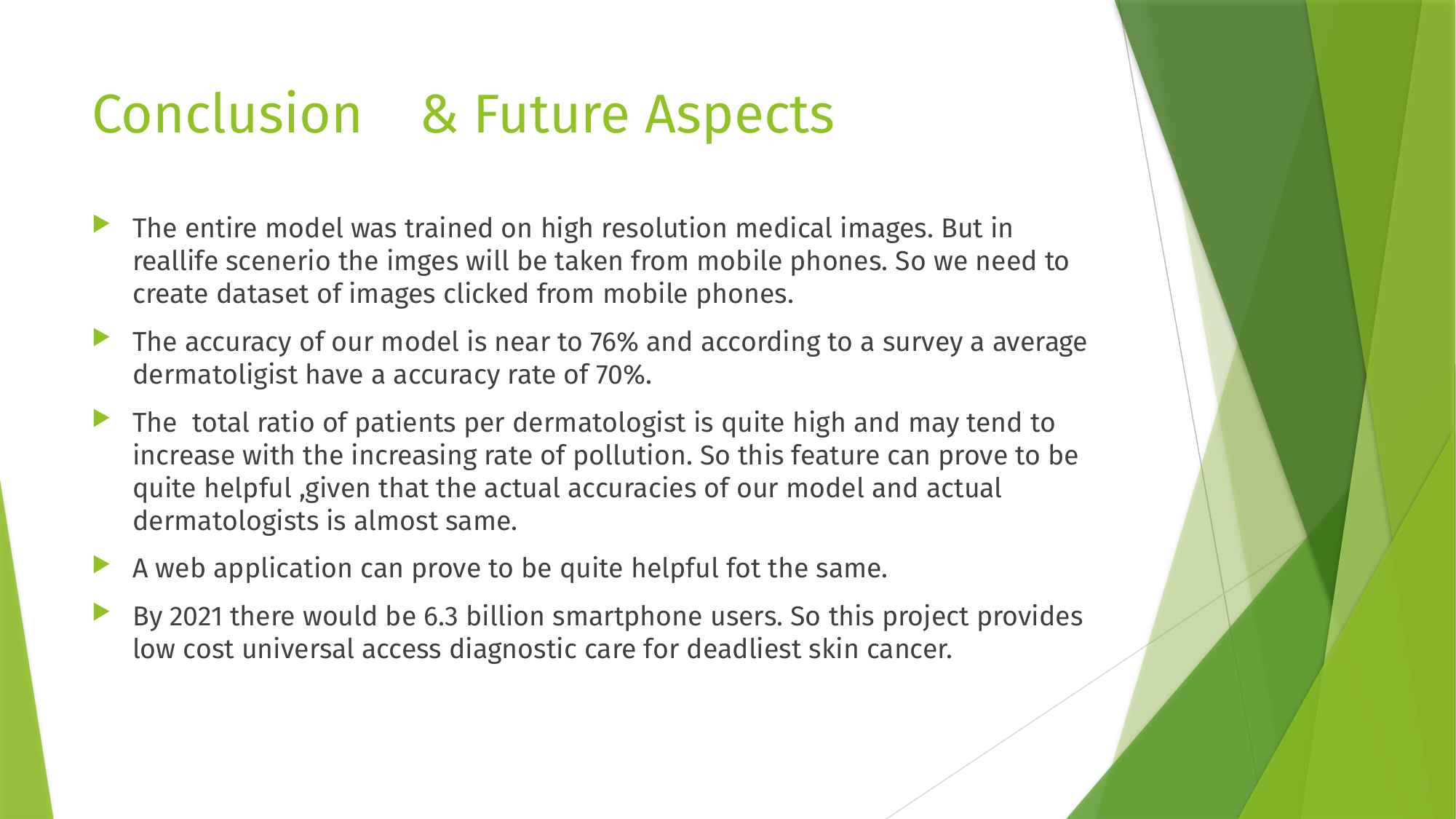

# Conclusion	& Future Aspects
The entire model was trained on high resolution medical images. But in reallife scenerio the imges will be taken from mobile phones. So we need to create dataset of images clicked from mobile phones.
The accuracy of our model is near to 76% and according to a survey a average dermatoligist have a accuracy rate of 70%.
The  total ratio of patients per dermatologist is quite high and may tend to increase with the increasing rate of pollution. So this feature can prove to be quite helpful ,given that the actual accuracies of our model and actual dermatologists is almost same.
A web application can prove to be quite helpful fot the same.
By 2021 there would be 6.3 billion smartphone users. So this project provides low cost universal access diagnostic care for deadliest skin cancer.